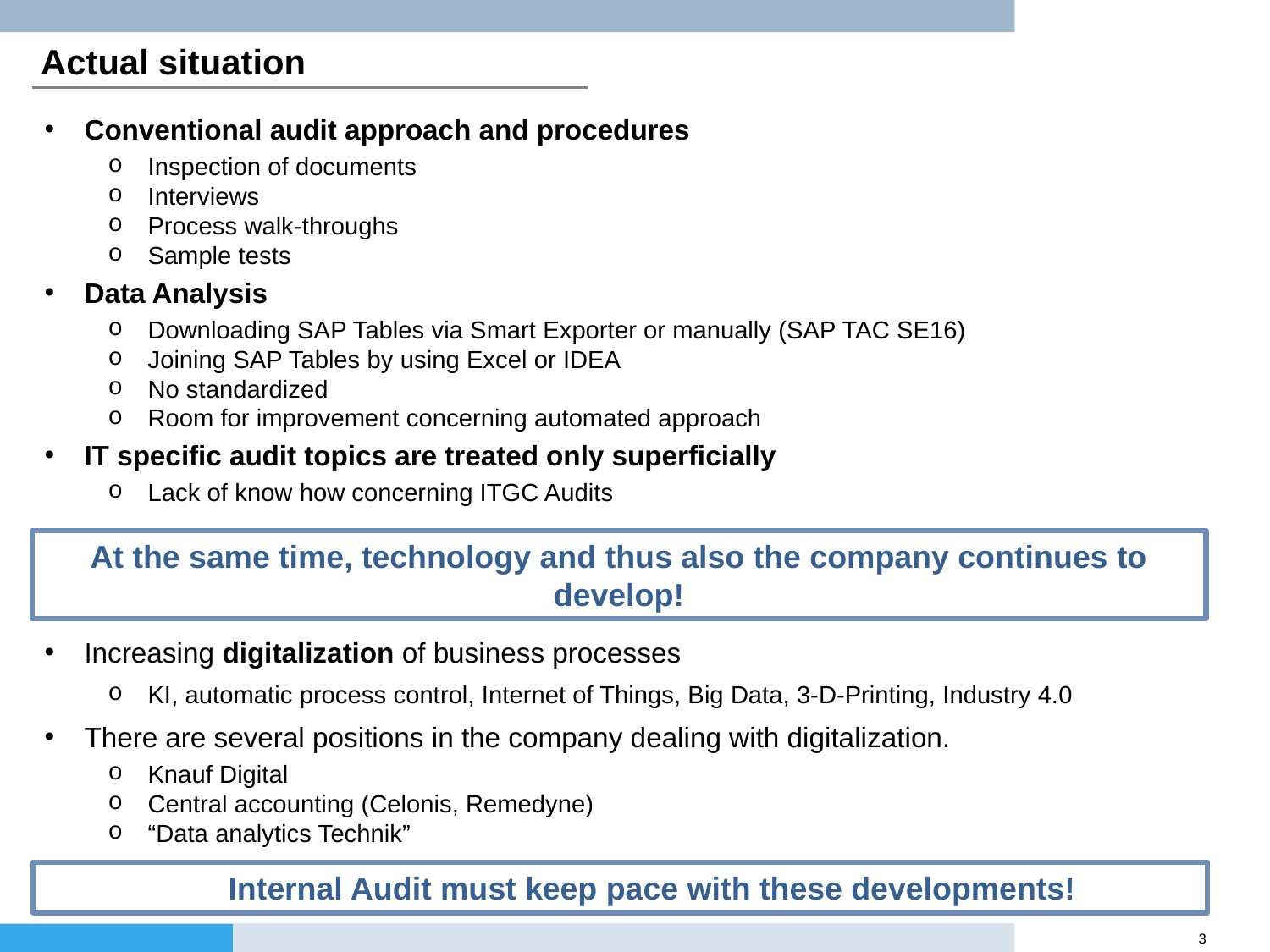

Actual situation
Conventional audit approach and procedures
Inspection of documents
Interviews
Process walk-throughs
Sample tests
Data Analysis
Downloading SAP Tables via Smart Exporter or manually (SAP TAC SE16)
Joining SAP Tables by using Excel or IDEA
No standardized
Room for improvement concerning automated approach
IT specific audit topics are treated only superficially
Lack of know how concerning ITGC Audits
At the same time, technology and thus also the company continues to develop!
Increasing digitalization of business processes
KI, automatic process control, Internet of Things, Big Data, 3-D-Printing, Industry 4.0
There are several positions in the company dealing with digitalization.
Knauf Digital
Central accounting (Celonis, Remedyne)
“Data analytics Technik”
Internal Audit must keep pace with these developments!
3